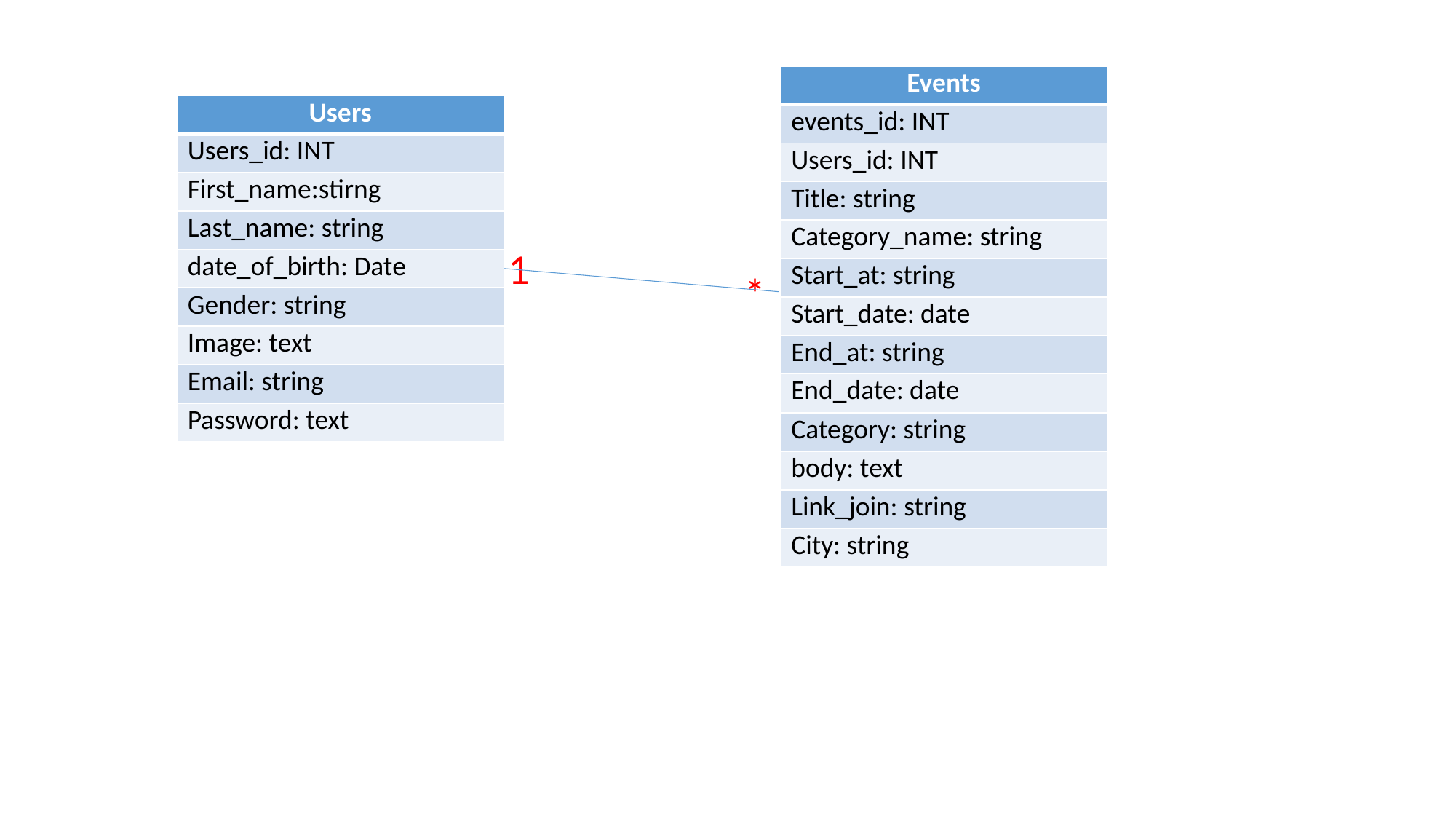

| Events |
| --- |
| events\_id: INT |
| Users\_id: INT |
| Title: string |
| Category\_name: string |
| Start\_at: string |
| Start\_date: date |
| End\_at: string |
| End\_date: date |
| Category: string |
| body: text |
| Link\_join: string |
| City: string |
| Users |
| --- |
| Users\_id: INT |
| First\_name:stirng |
| Last\_name: string |
| date\_of\_birth: Date |
| Gender: string |
| Image: text |
| Email: string |
| Password: text |
1
*